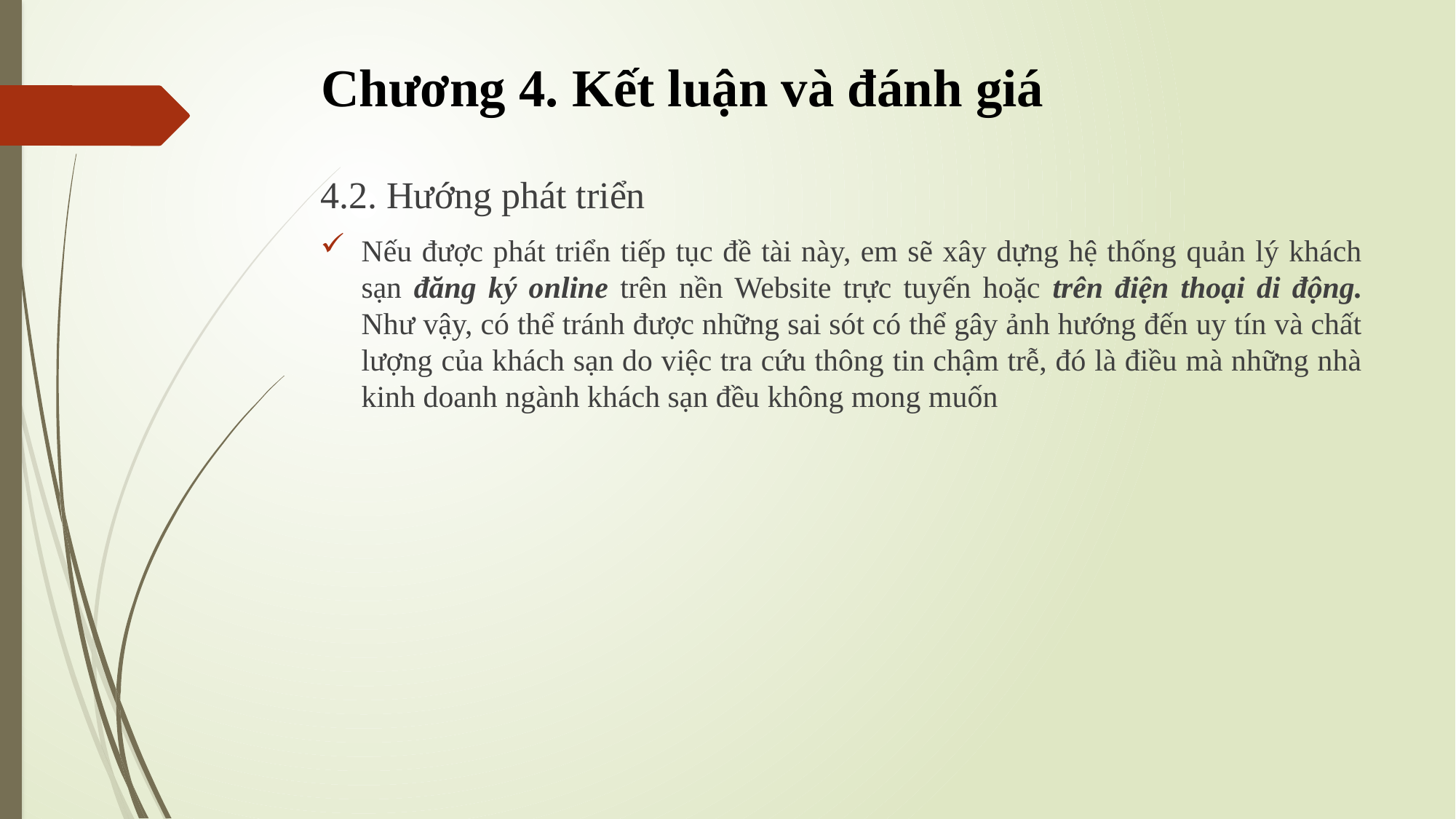

Chương 4. Kết luận và đánh giá
4.2. Hướng phát triển
Nếu được phát triển tiếp tục đề tài này, em sẽ xây dựng hệ thống quản lý khách sạn đăng ký online trên nền Website trực tuyến hoặc trên điện thoại di động. Như vậy, có thể tránh được những sai sót có thể gây ảnh hướng đến uy tín và chất lượng của khách sạn do việc tra cứu thông tin chậm trễ, đó là điều mà những nhà kinh doanh ngành khách sạn đều không mong muốn